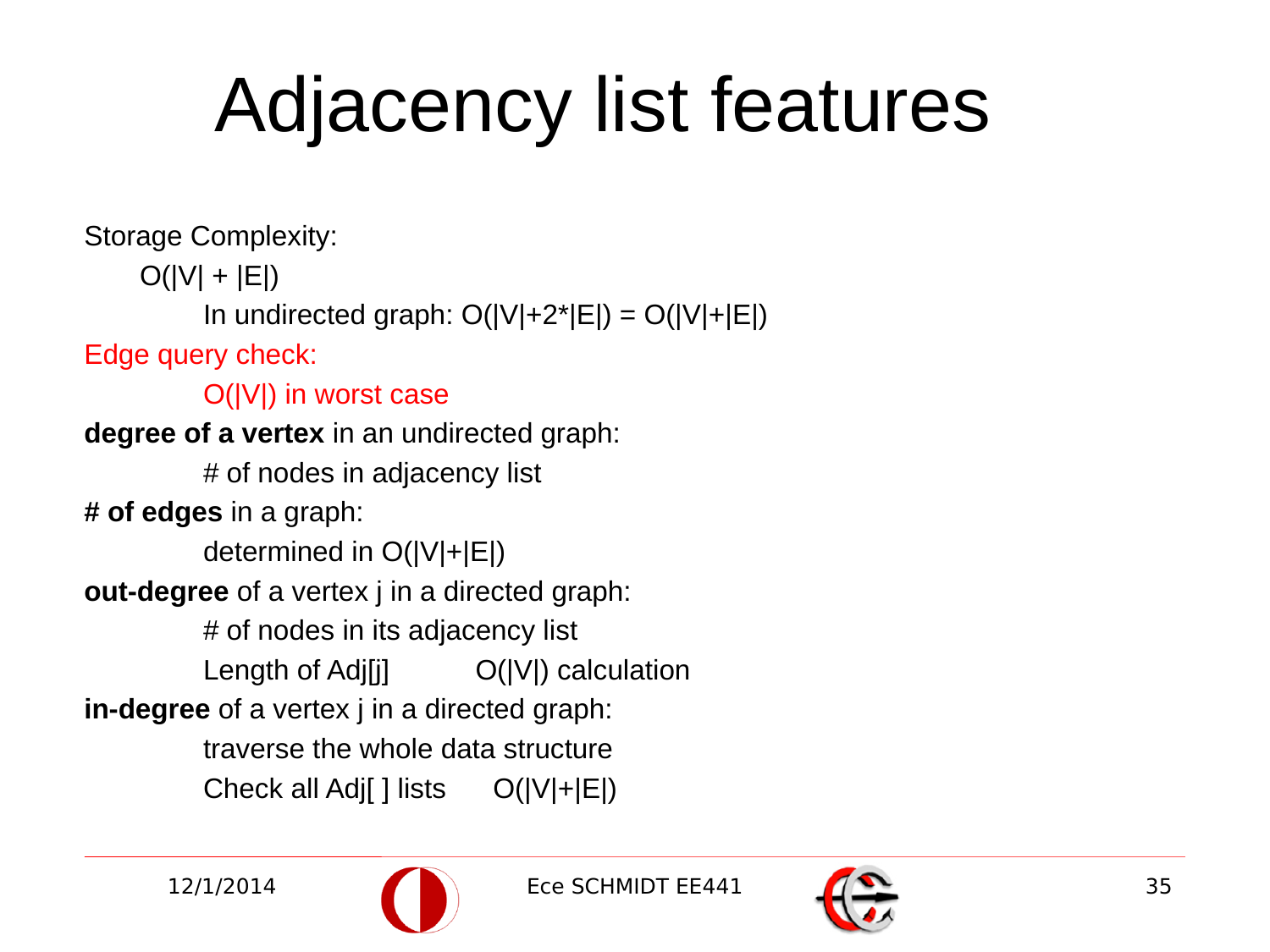

# Adjacency list features
 Storage Complexity:
O(|V| + |E|)
In undirected graph: O(|V|+2*|E|) = O(|V|+|E|)
 Edge query check:
O(|V|) in worst case
 degree of a vertex in an undirected graph:
# of nodes in adjacency list
 # of edges in a graph:
determined in O(|V|+|E|)
 out-degree of a vertex j in a directed graph:
# of nodes in its adjacency list
Length of Adj[j]           O(|V|) calculation
 in-degree of a vertex j in a directed graph:
traverse the whole data structure
Check all Adj[ ] lists      O(|V|+|E|)

12/1/2014
Ece SCHMIDT EE441
35